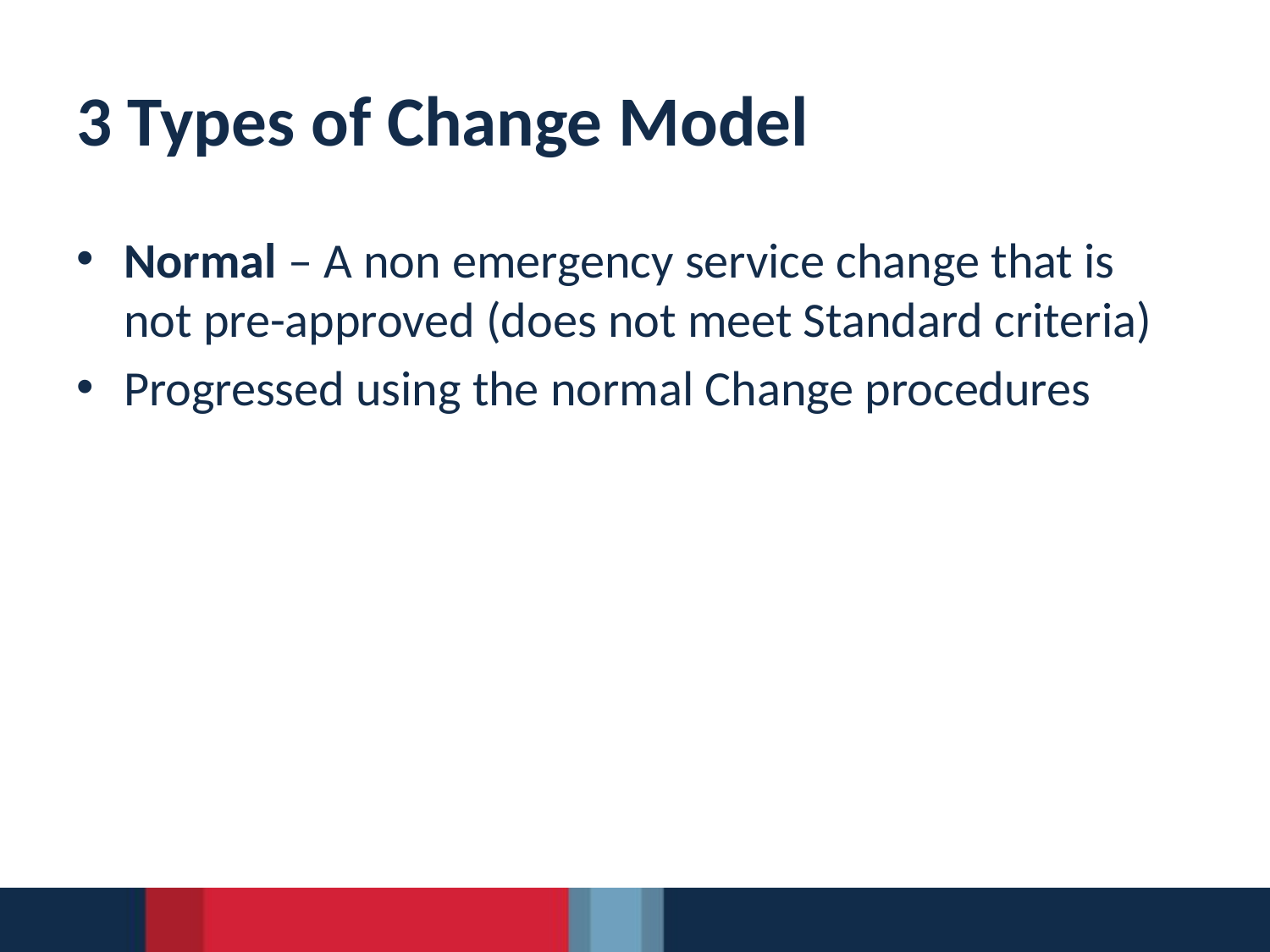

# 3 Types of Change Model
Normal – A non emergency service change that is not pre-approved (does not meet Standard criteria)
Progressed using the normal Change procedures